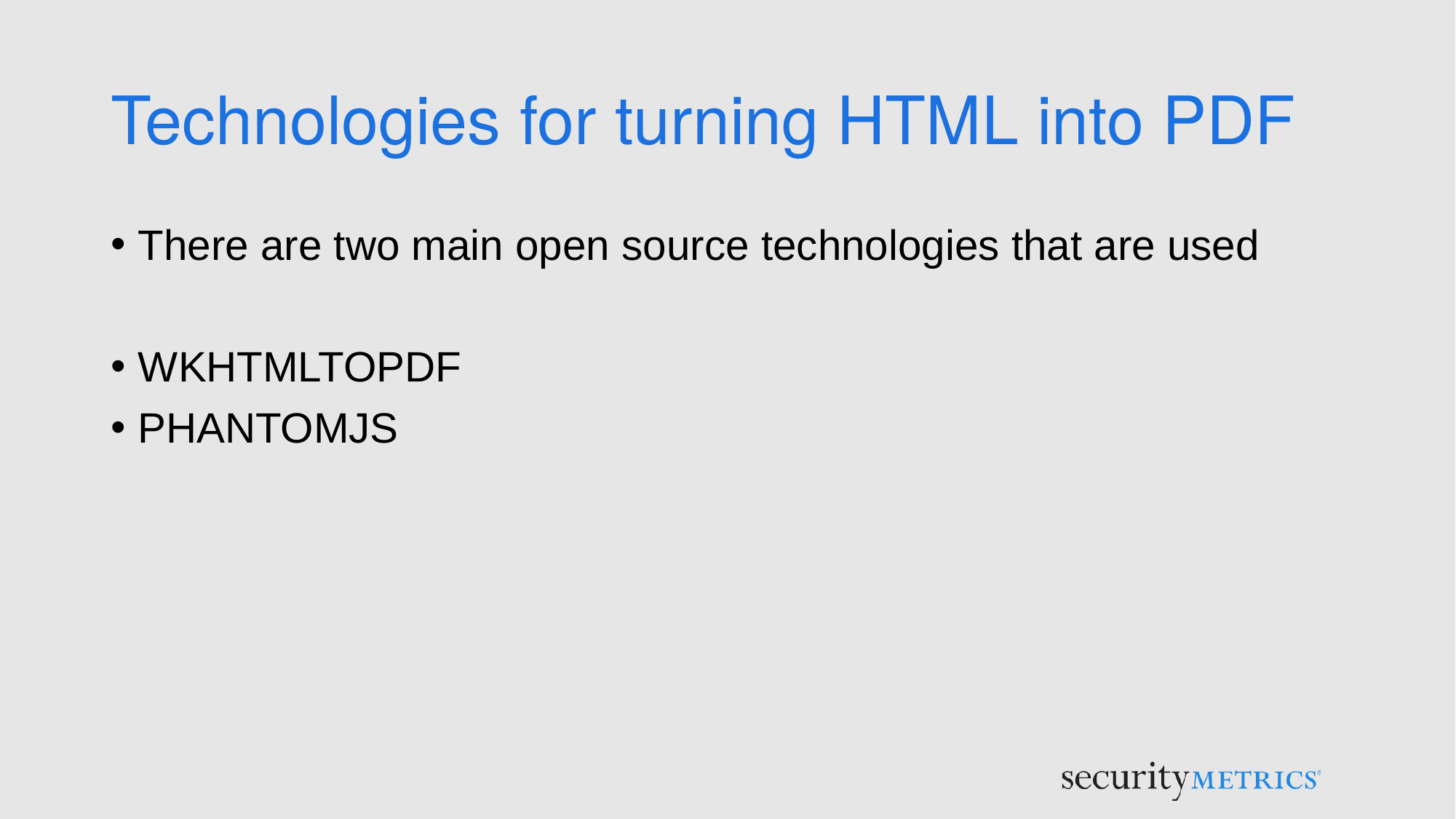

# Technologies for turning HTML into PDF
There are two main open source technologies that are used

WKHTMLTOPDF
PHANTOMJS